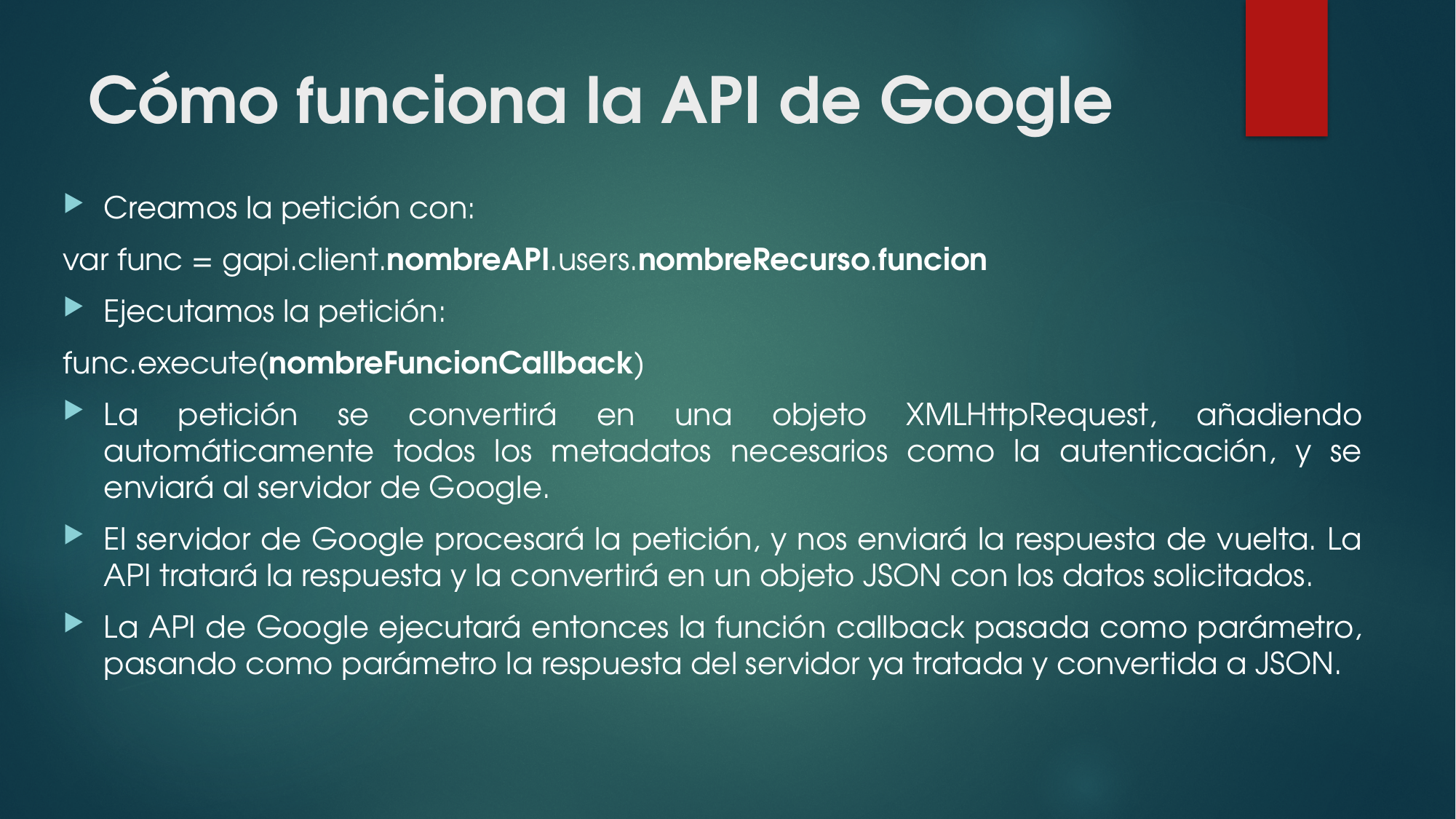

# Cómo funciona la API de Google
Creamos la petición con:
var func = gapi.client.nombreAPI.users.nombreRecurso.funcion
Ejecutamos la petición:
func.execute(nombreFuncionCallback)
La petición se convertirá en una objeto XMLHttpRequest, añadiendo automáticamente todos los metadatos necesarios como la autenticación, y se enviará al servidor de Google.
El servidor de Google procesará la petición, y nos enviará la respuesta de vuelta. La API tratará la respuesta y la convertirá en un objeto JSON con los datos solicitados.
La API de Google ejecutará entonces la función callback pasada como parámetro, pasando como parámetro la respuesta del servidor ya tratada y convertida a JSON.